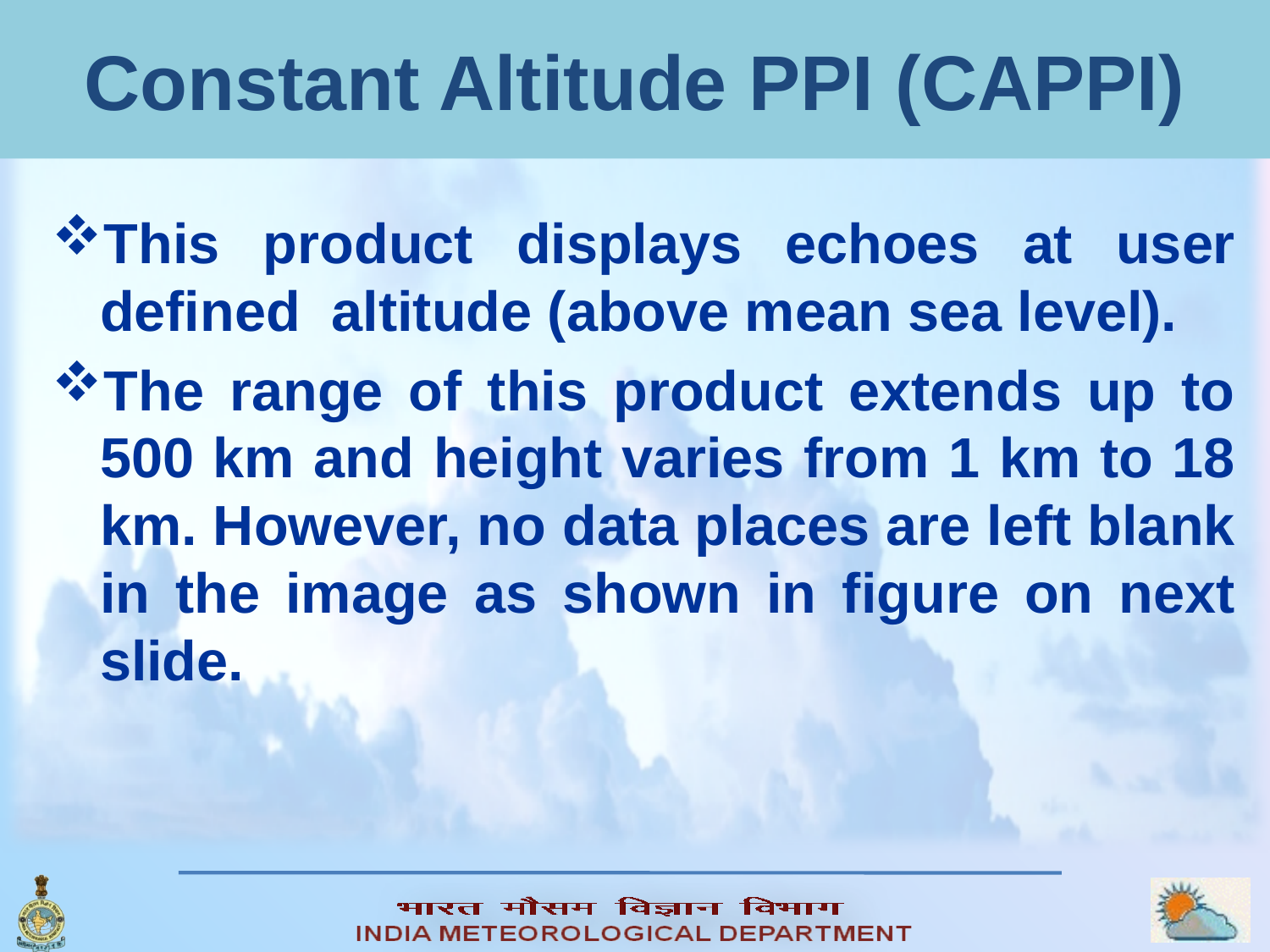

# Constant Altitude PPI (CAPPI)
This product displays echoes at user defined  altitude (above mean sea level).
The range of this product extends up to 500 km and height varies from 1 km to 18 km. However, no data places are left blank in the image as shown in figure on next slide.